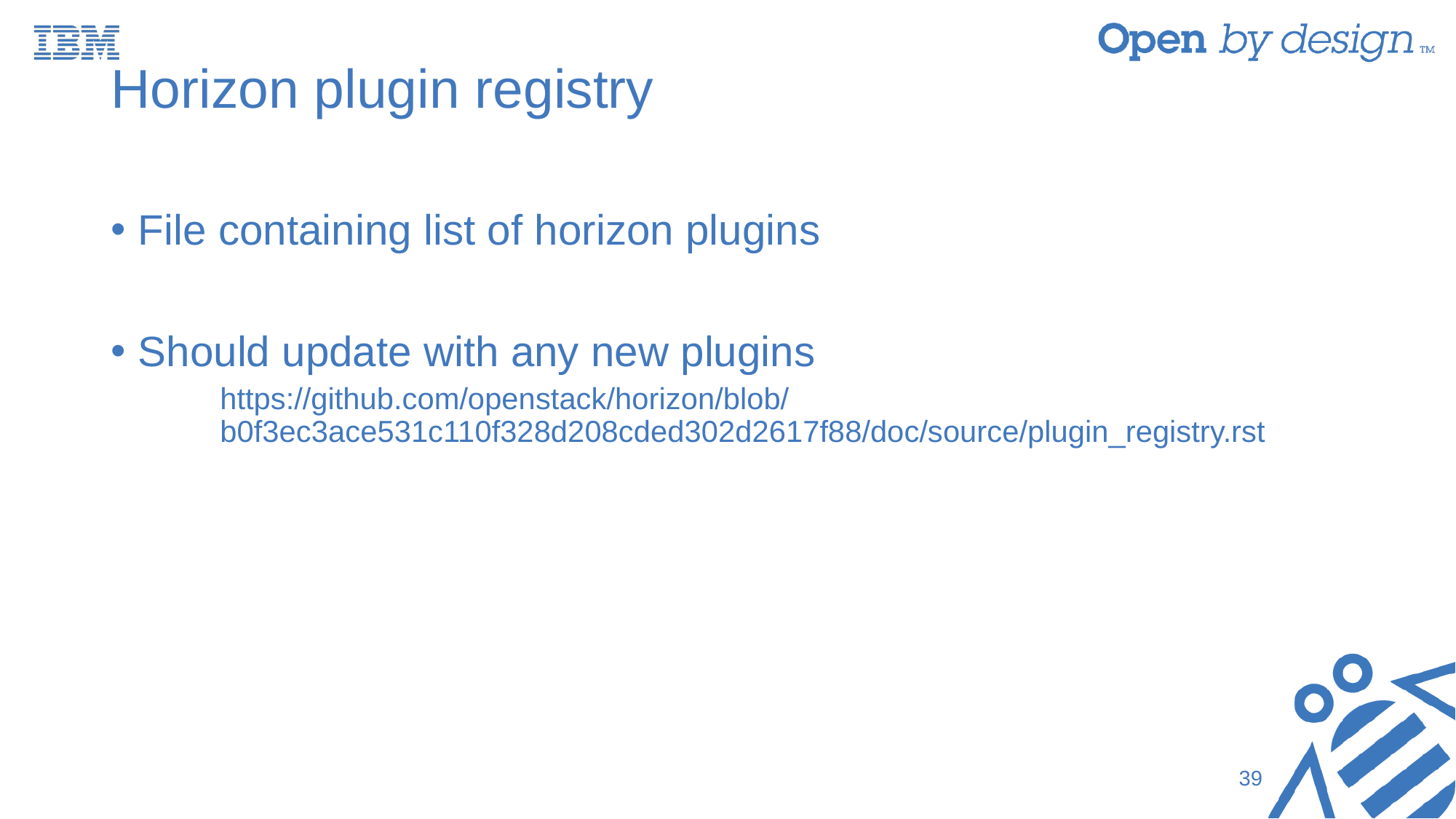

# Horizon plugin registry

File containing list of horizon plugins

Should update with any new plugins
https://github.com/openstack/horizon/blob/b0f3ec3ace531c110f328d208cded302d2617f88/doc/source/plugin_registry.rst
39